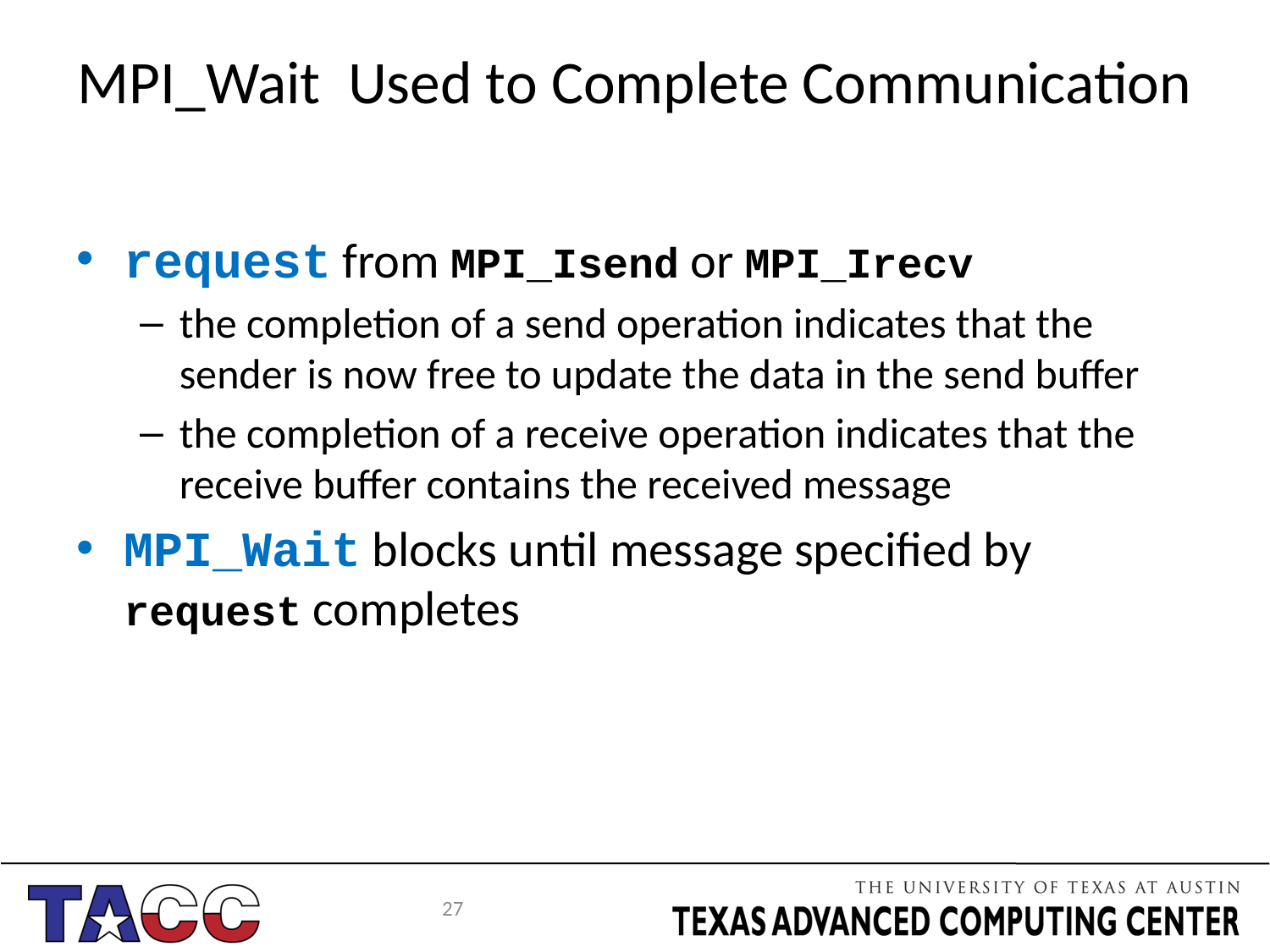

# MPI_Wait  Used to Complete Communication
request from MPI_Isend or MPI_Irecv
the completion of a send operation indicates that the sender is now free to update the data in the send buffer
the completion of a receive operation indicates that the receive buffer contains the received message
MPI_Wait blocks until message specified by request completes
27